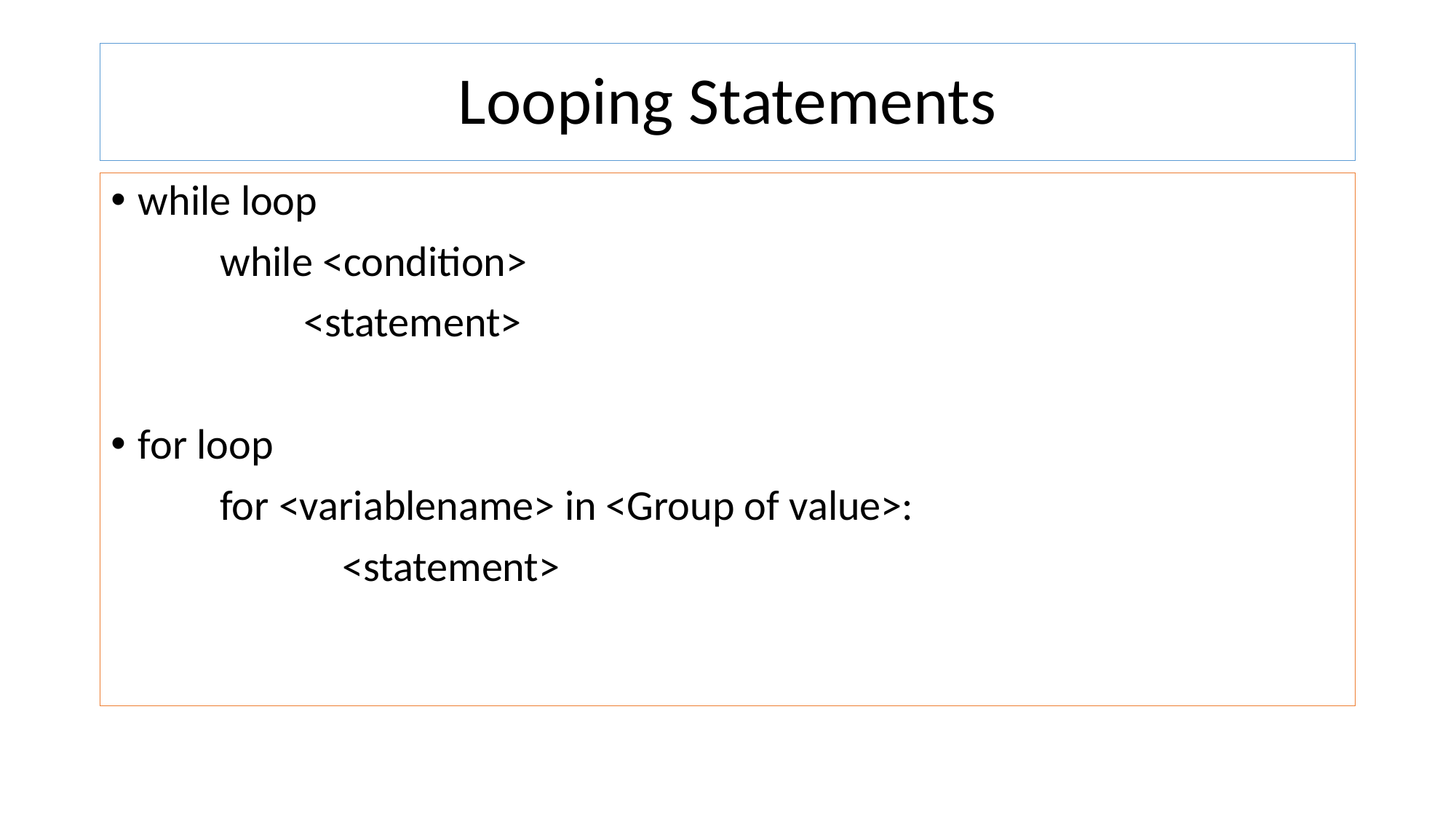

# Looping Statements
while loop
	while <condition>
                    <statement>

for loop
	for <variablename> in <Group of value>:
                        <statement>